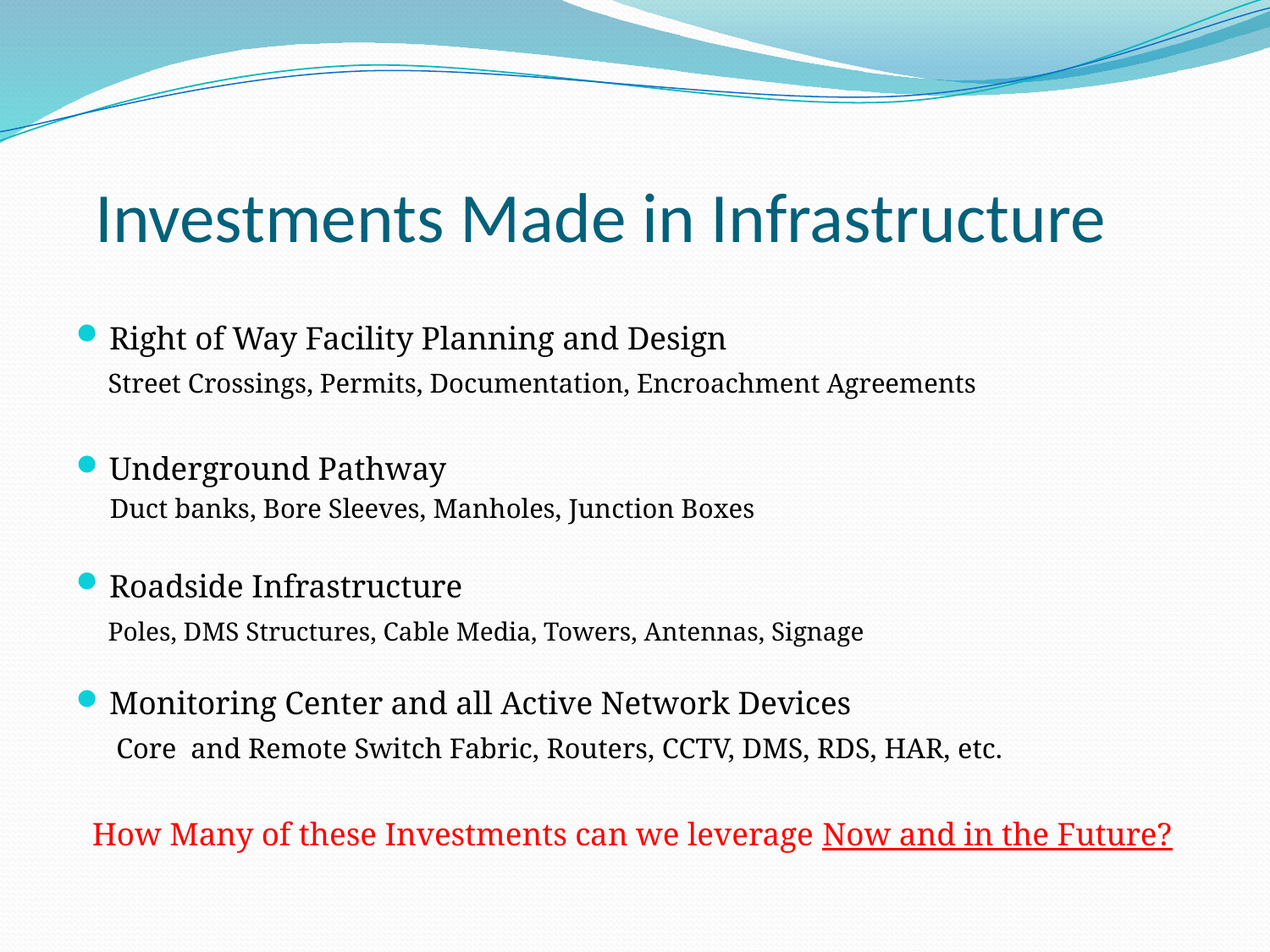

# Investments Made in Infrastructure

Right of Way Facility Planning and Design
    Street Crossings, Permits, Documentation, Encroachment Agreements

Underground Pathway
     Duct banks, Bore Sleeves, Manholes, Junction Boxes

Roadside Infrastructure
    Poles, DMS Structures, Cable Media, Towers, Antennas, Signage

Monitoring Center and all Active Network Devices
     Core  and Remote Switch Fabric, Routers, CCTV, DMS, RDS, HAR, etc.

  How Many of these Investments can we leverage Now and in the Future?